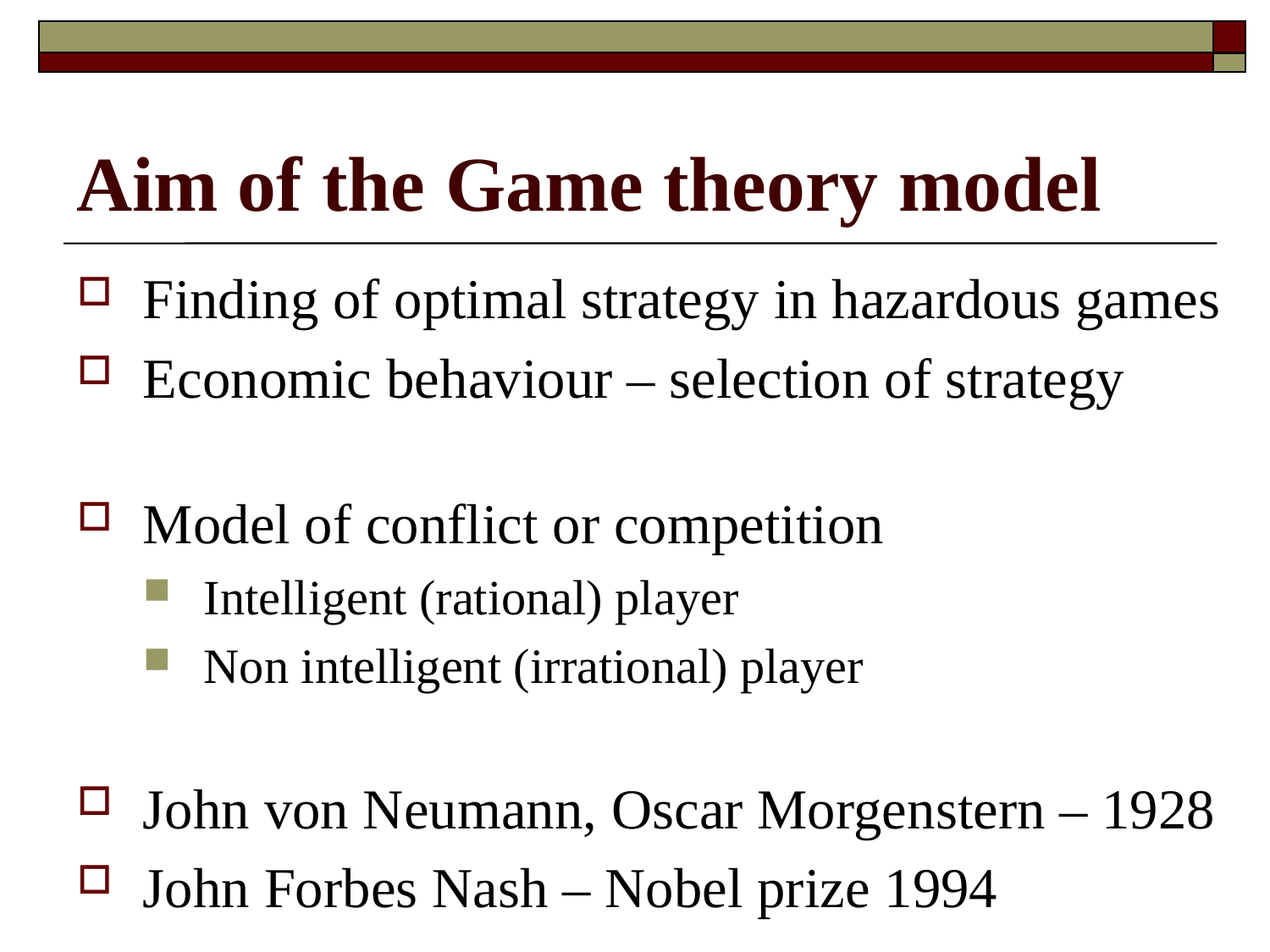

# Aim of the Game theory model
Finding of optimal strategy in hazardous games
Economic behaviour – selection of strategy

Model of conflict or competition
Intelligent (rational) player
Non intelligent (irrational) player

John von Neumann, Oscar Morgenstern – 1928
John Forbes Nash – Nobel prize 1994